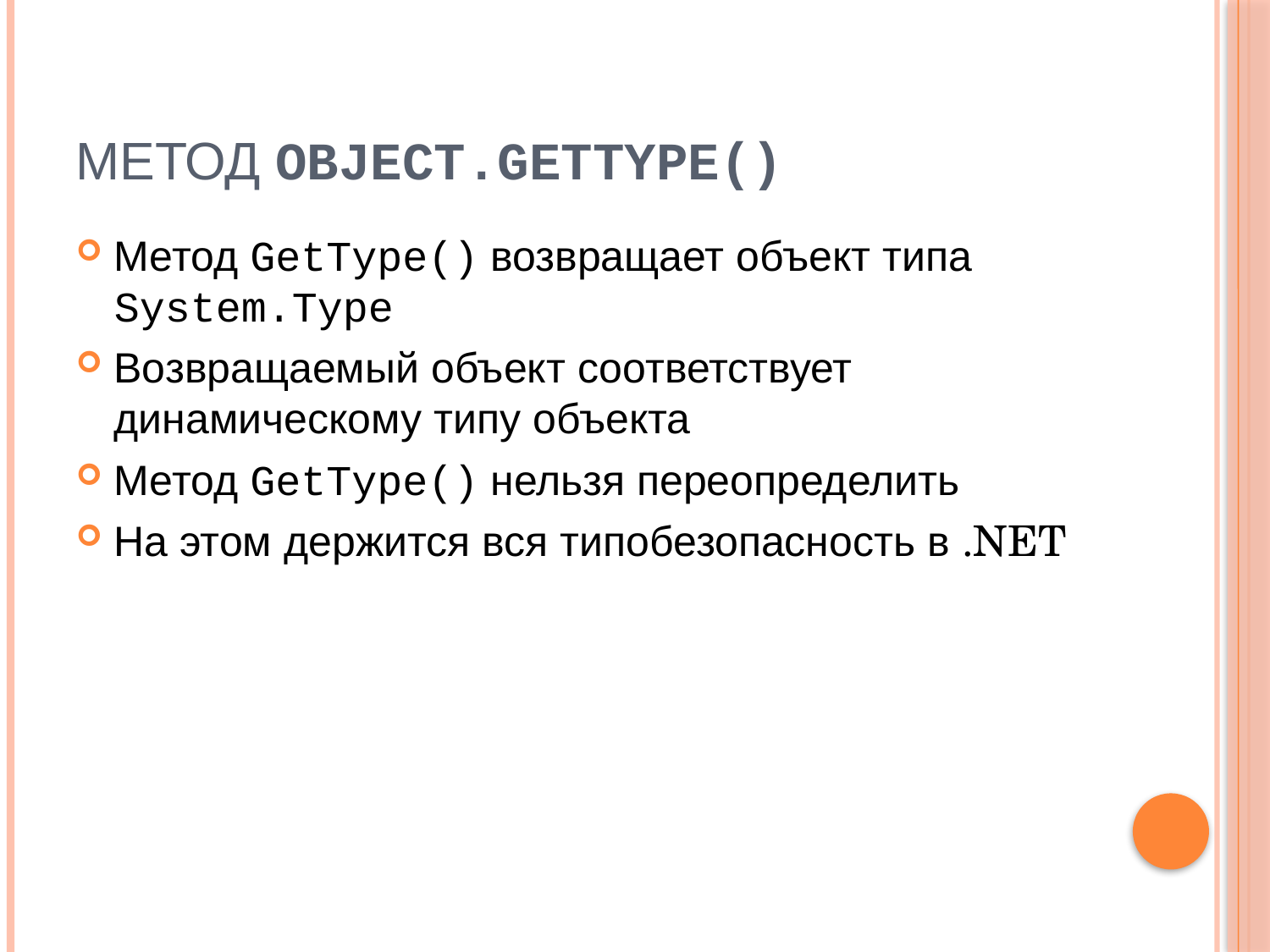

# Метод Object.GetType()
Метод GetType() возвращает объект типа System.Type
Возвращаемый объект соответствует динамическому типу объекта
Метод GetType() нельзя переопределить
На этом держится вся типобезопасность в .NET